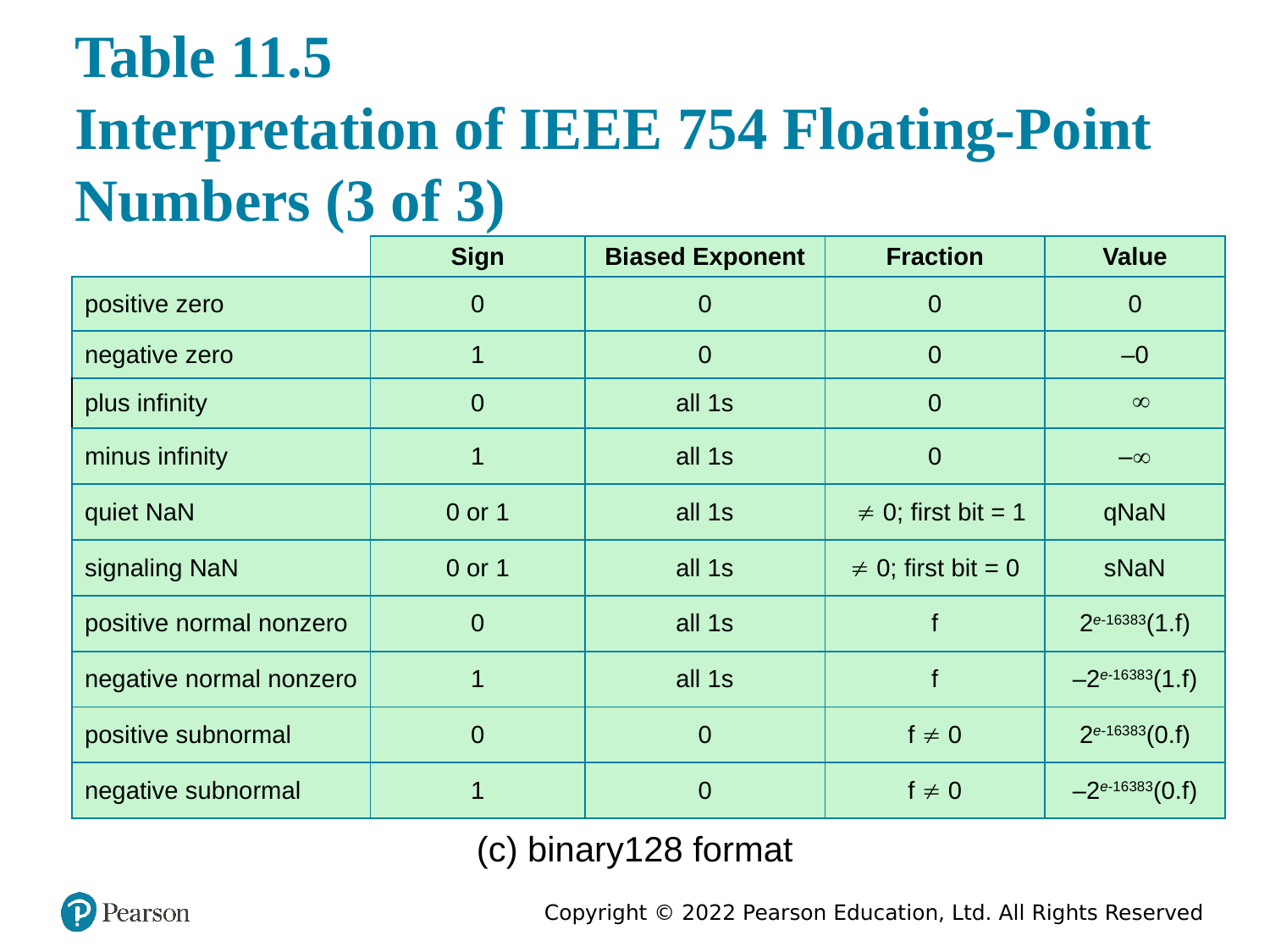

# Table 11.5 Interpretation of IEEE 754 Floating-Point Numbers (3 of 3)
|  | Sign | Biased Exponent | Fraction | Value |
| --- | --- | --- | --- | --- |
| positive zero | 0 | 0 | 0 | 0 |
| negative zero | 1 | 0 | 0 | –0 |
| plus infinity | 0 | all 1s | 0 | ∞ |
| minus infinity | 1 | all 1s | 0 | –∞ |
| quiet NaN | 0 or 1 | all 1s | ≠ 0; first bit = 1 | qNaN |
| signaling NaN | 0 or 1 | all 1s | ≠ 0; first bit = 0 | sNaN |
| positive normal nonzero | 0 | all 1s | f | 2e-16383(1.f) |
| negative normal nonzero | 1 | all 1s | f | –2e-16383(1.f) |
| positive subnormal | 0 | 0 | f ≠ 0 | 2e-16383(0.f) |
| negative subnormal | 1 | 0 | f ≠ 0 | –2e-16383(0.f) |
(c) binary128 format